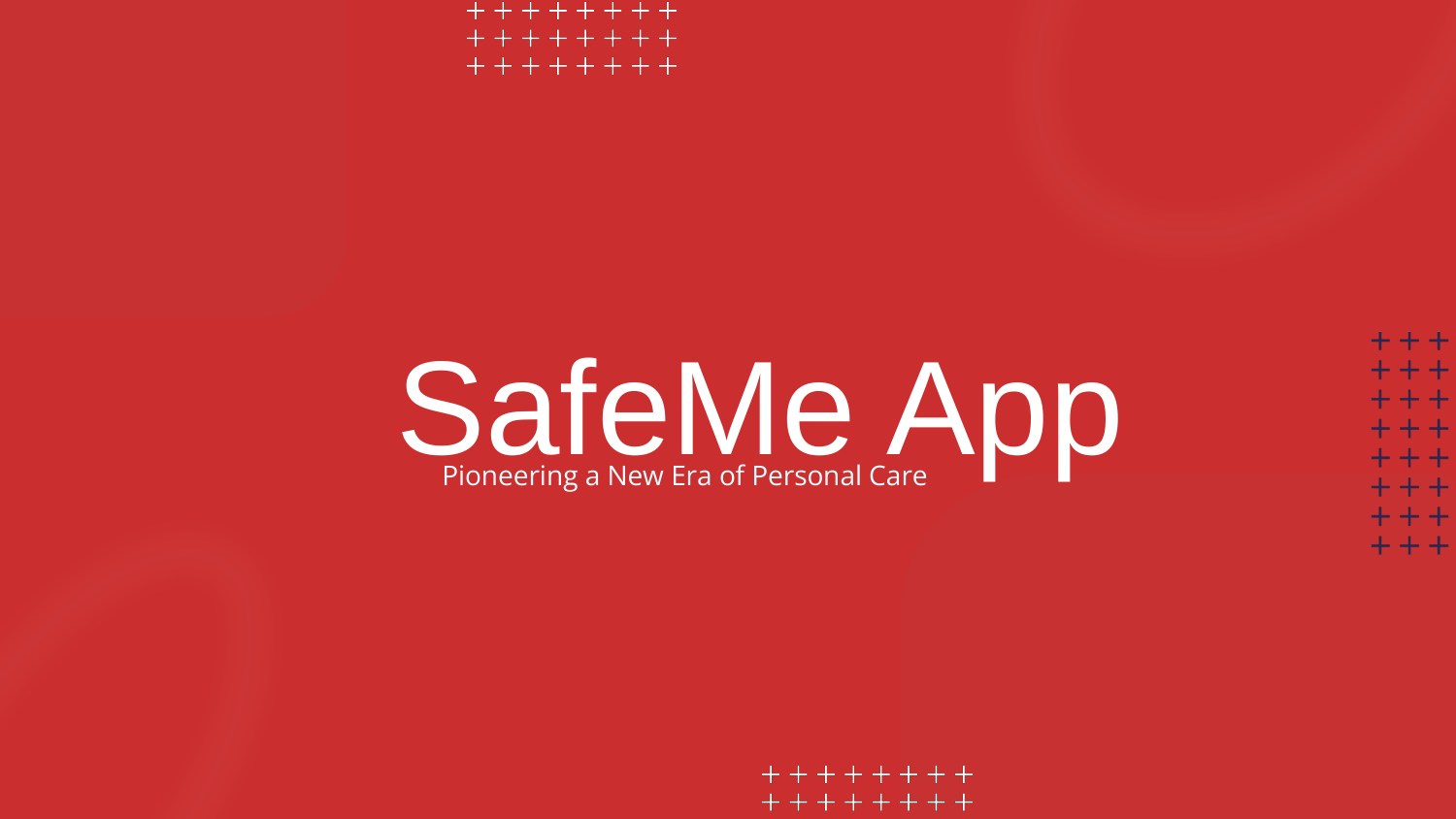

# SafeMe App
Pioneering a New Era of Personal Care